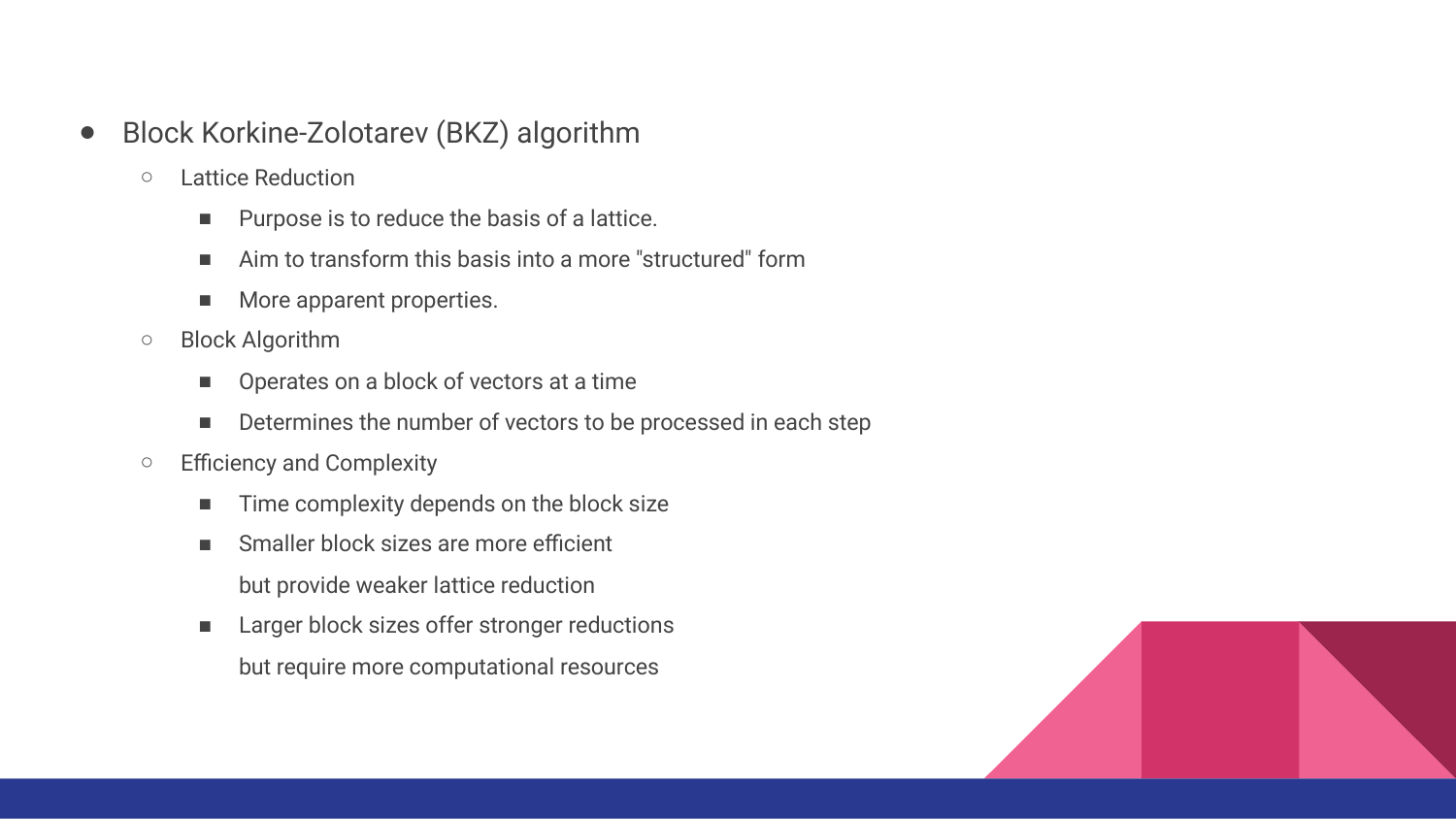

Block Korkine-Zolotarev (BKZ) algorithm
Lattice Reduction
Purpose is to reduce the basis of a lattice.
Aim to transform this basis into a more "structured" form
More apparent properties.
Block Algorithm
Operates on a block of vectors at a time
Determines the number of vectors to be processed in each step
Efficiency and Complexity
Time complexity depends on the block size
Smaller block sizes are more efficient
but provide weaker lattice reduction
Larger block sizes offer stronger reductions
but require more computational resources